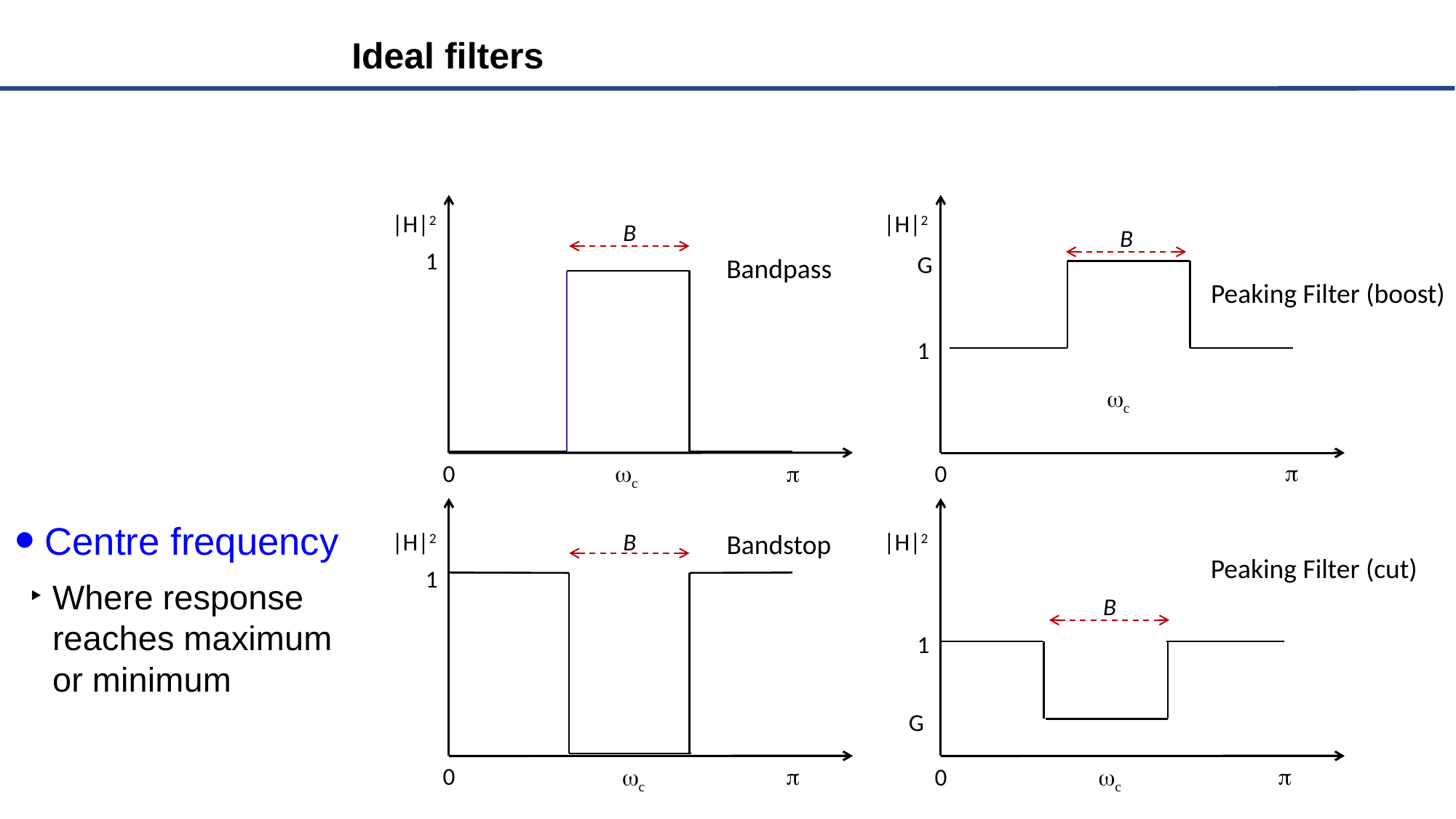

# Ideal filters
|H|2
1
ωc
π
0
|H|2
B
B
G
Bandpass
Peaking Filter (boost)

1
ωc
π
0
Centre frequency
Where response reaches maximum or minimum
|H|2
|H|2
B
Bandstop
Peaking Filter (cut)
1
B
1
G
π
π
0
ωc
0
ωc